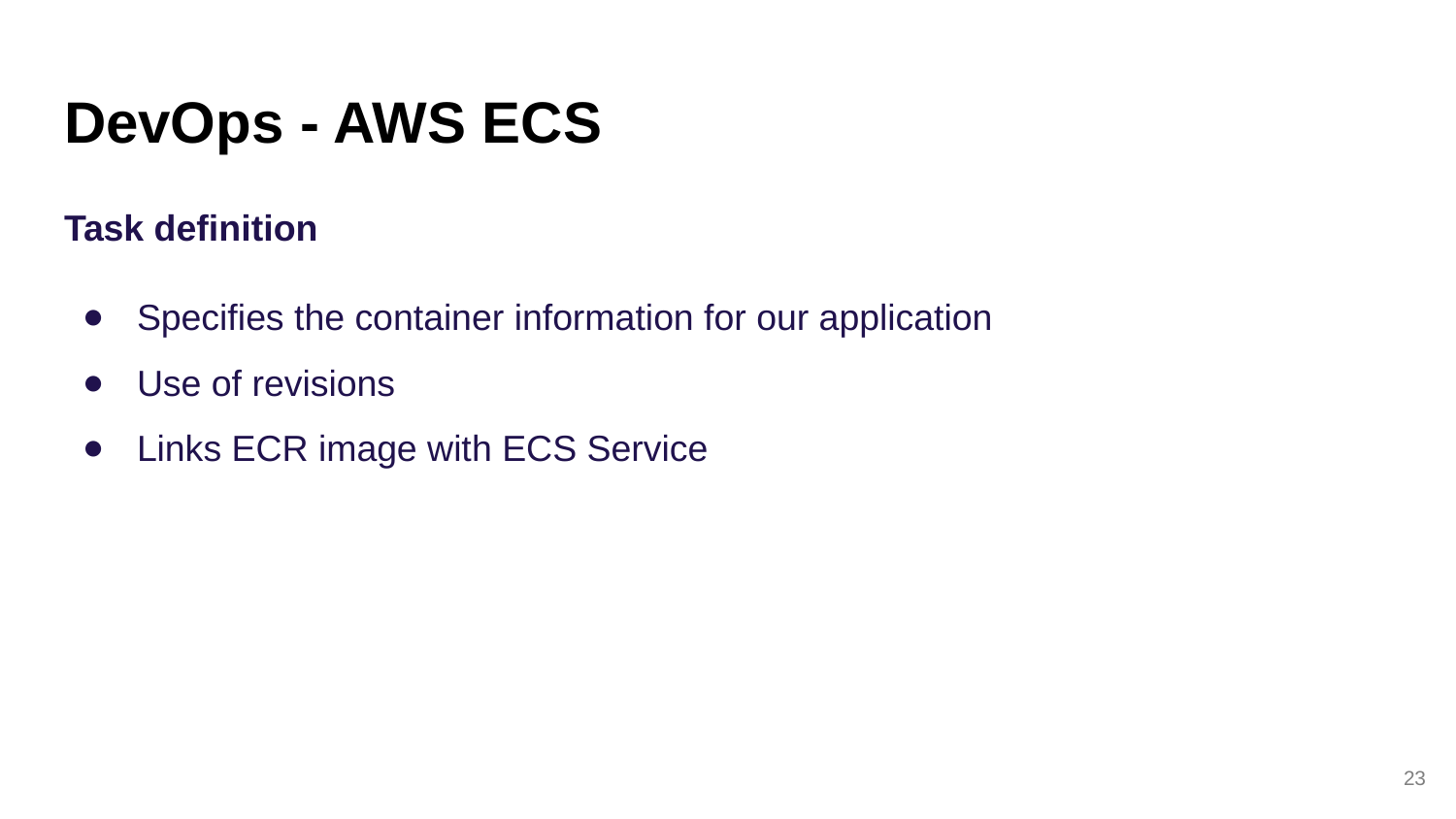

# DevOps - AWS ECS
Task definition
Specifies the container information for our application
Use of revisions
Links ECR image with ECS Service
23